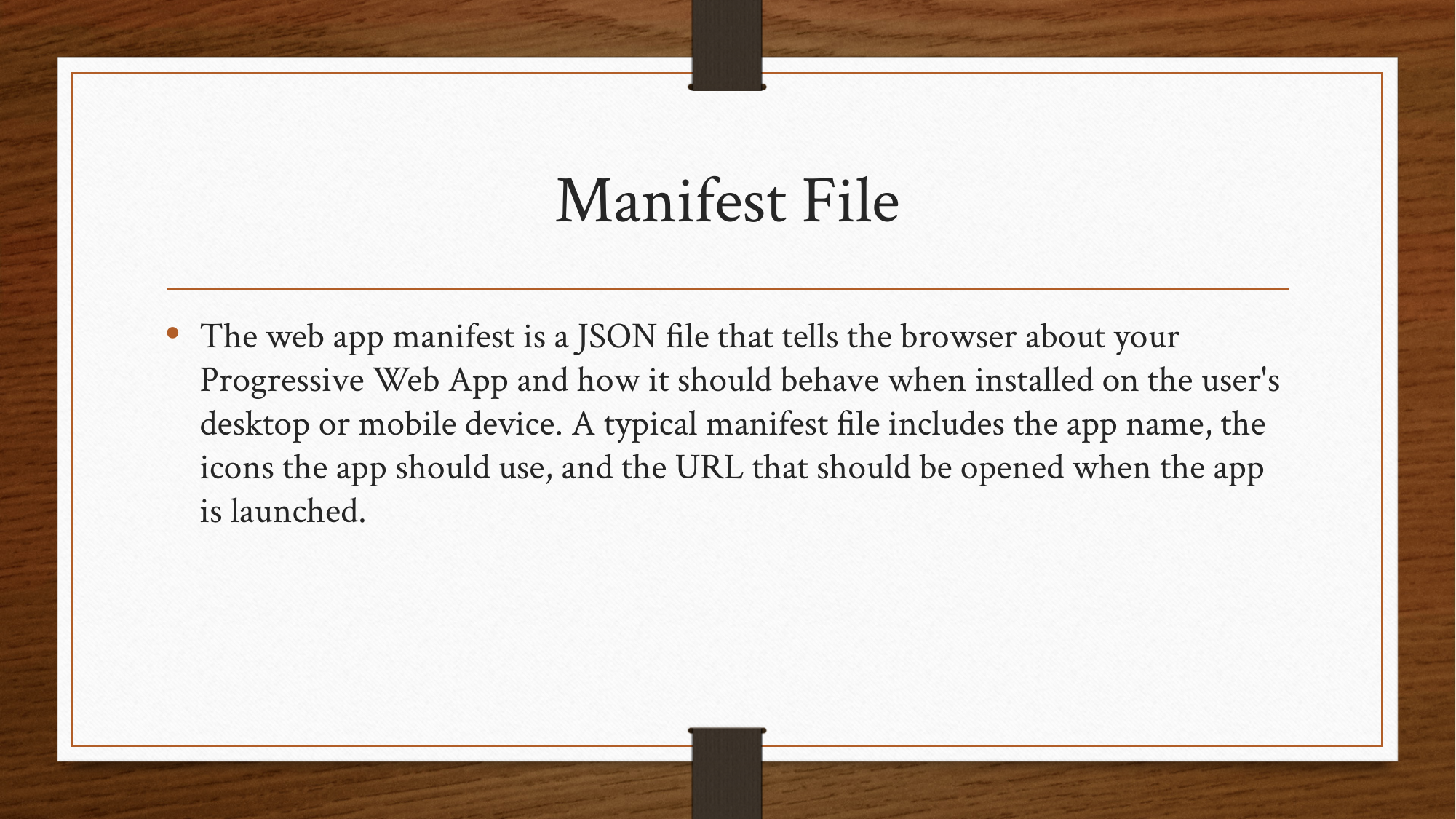

# Manifest File
The web app manifest is a JSON file that tells the browser about your Progressive Web App and how it should behave when installed on the user's desktop or mobile device. A typical manifest file includes the app name, the icons the app should use, and the URL that should be opened when the app is launched.